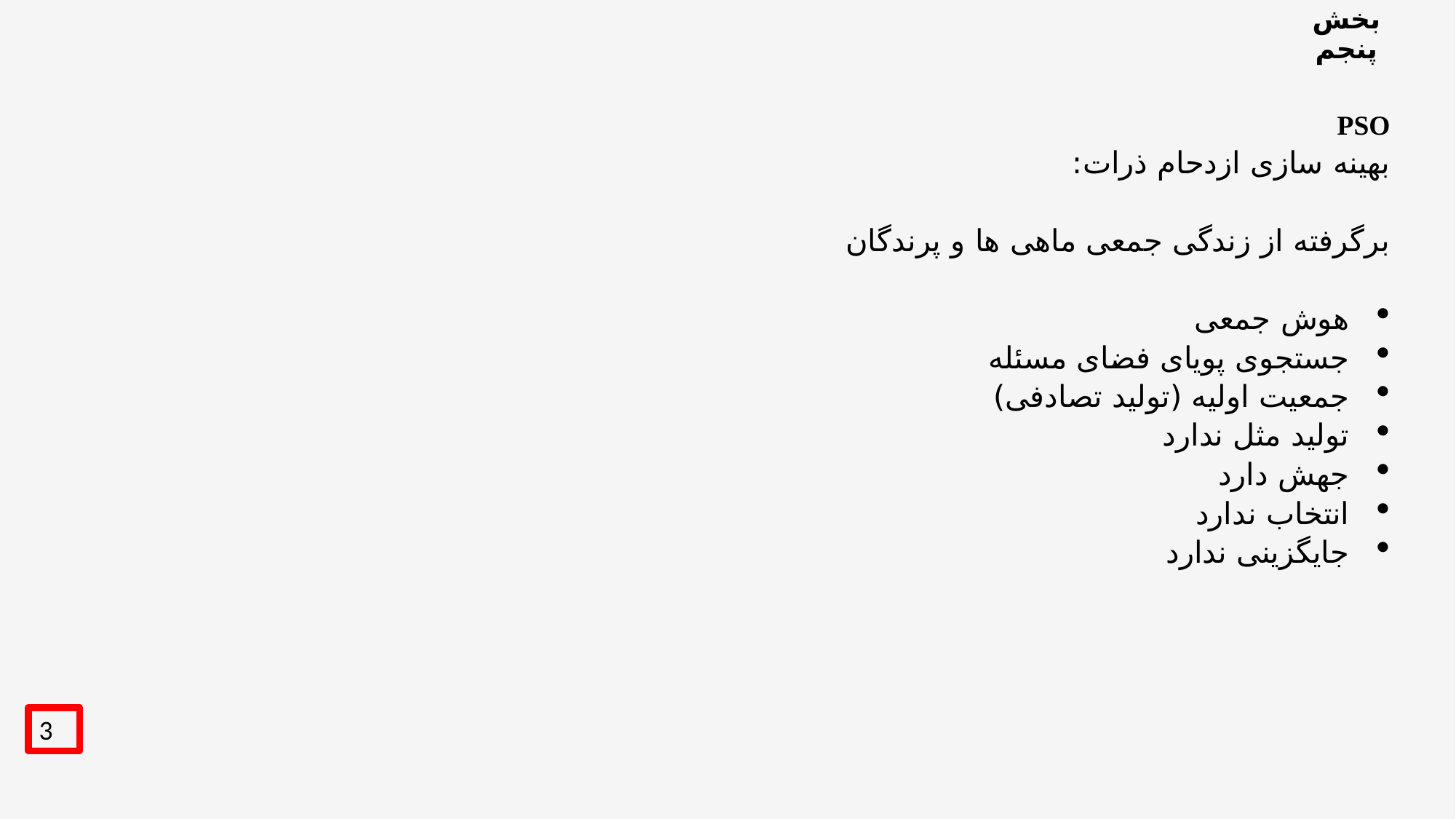

# بخش پنجم
PSO
بهینه سازی ازدحام ذرات:

برگرفته از زندگی جمعی ماهی ها و پرندگان

هوش جمعی
جستجوی پویای فضای مسئله
جمعیت اولیه (تولید تصادفی)
تولید مثل ندارد
جهش دارد
انتخاب ندارد
جایگزینی ندارد

3